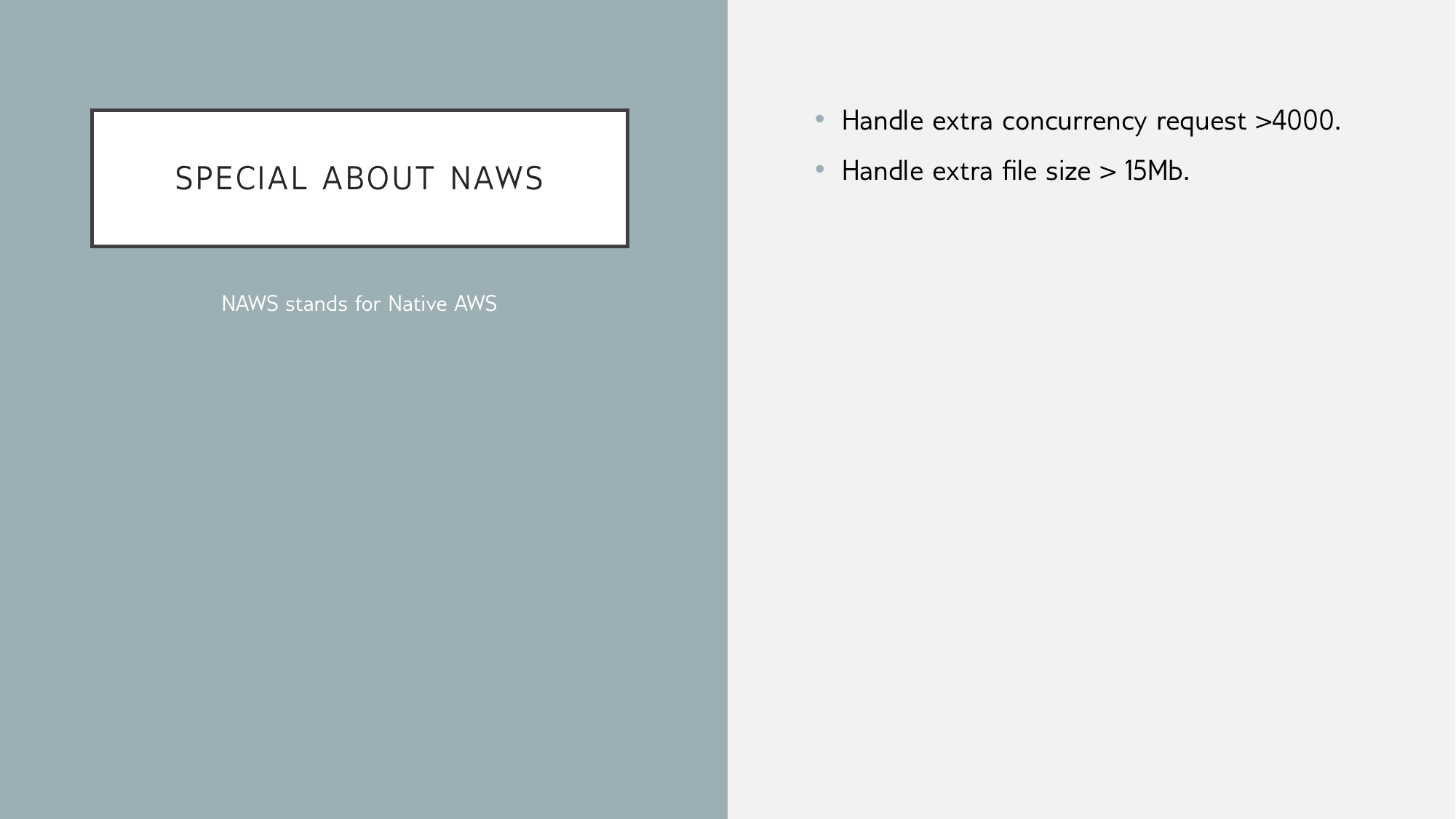

Handle extra concurrency request >4000.
Handle extra file size > 15Mb.

# Special about naws
NAWS stands for Native AWS